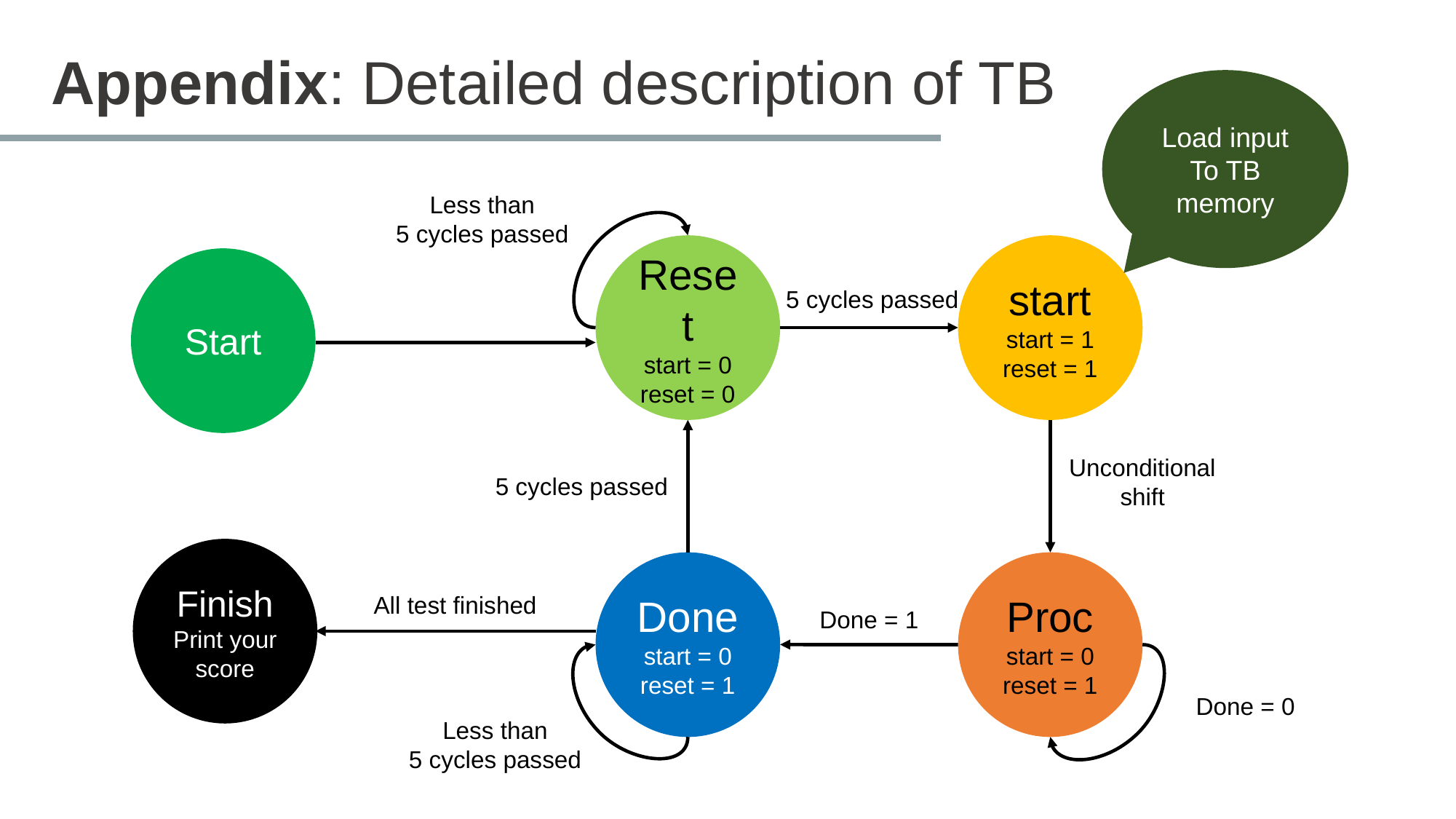

# Appendix: Detailed description of TB
Load input
To TB memory
Less than
5 cycles passed
Reset
start = 0
reset = 0
start
start = 1
reset = 1
Start
5 cycles passed
Unconditional
shift
5 cycles passed
Finish
Print your score
Donestart = 0
reset = 1
Proc
start = 0
reset = 1
All test finished
Done = 1
Done = 0
Less than
5 cycles passed